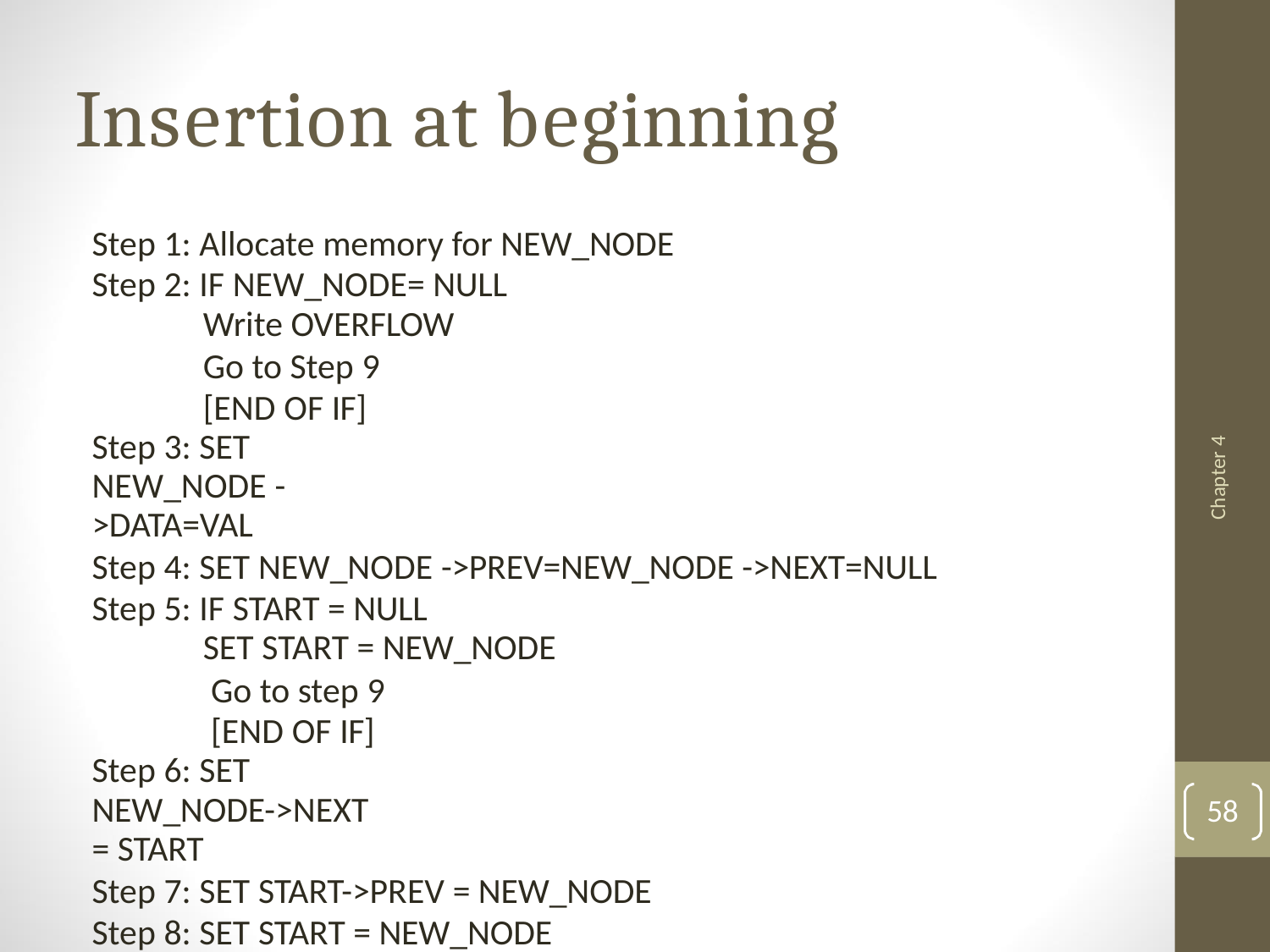

# Insertion at beginning
Step 1: Allocate memory for NEW_NODE Step 2: IF NEW_NODE= NULL
Write OVERFLOW
Go to Step 9 [END OF IF]
Step 3: SET NEW_NODE ->DATA=VAL
Step 4: SET NEW_NODE ->PREV=NEW_NODE ->NEXT=NULL Step 5: IF START = NULL
SET START = NEW_NODE
Go to step 9 [END OF IF]
Step 6: SET NEW_NODE->NEXT = START
Step 7: SET START->PREV = NEW_NODE Step 8: SET START = NEW_NODE
Step 9: EXIT
Chapter 4

58